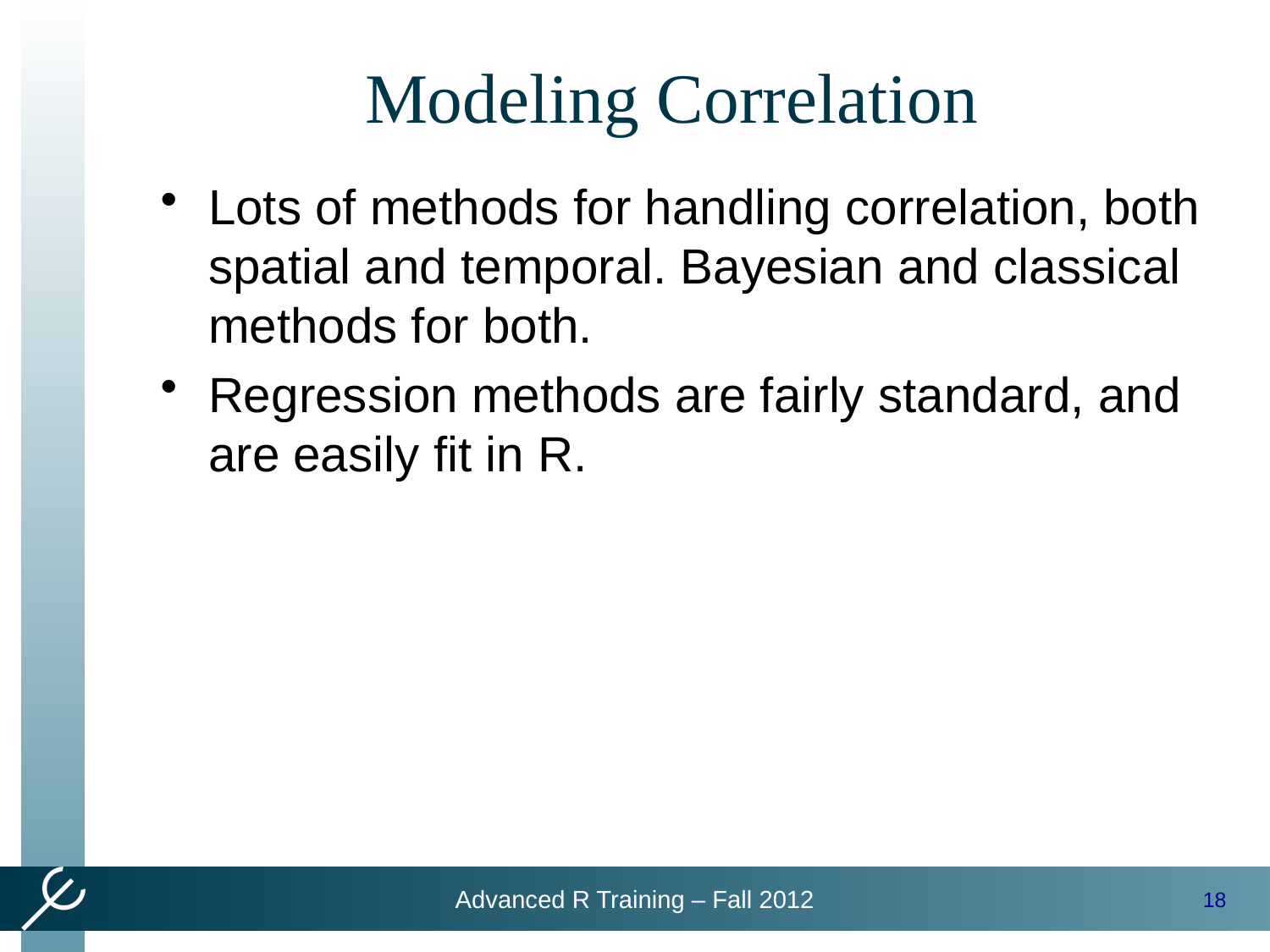

# Modeling Correlation
Lots of methods for handling correlation, both spatial and temporal. Bayesian and classical methods for both.
Regression methods are fairly standard, and are easily fit in R.